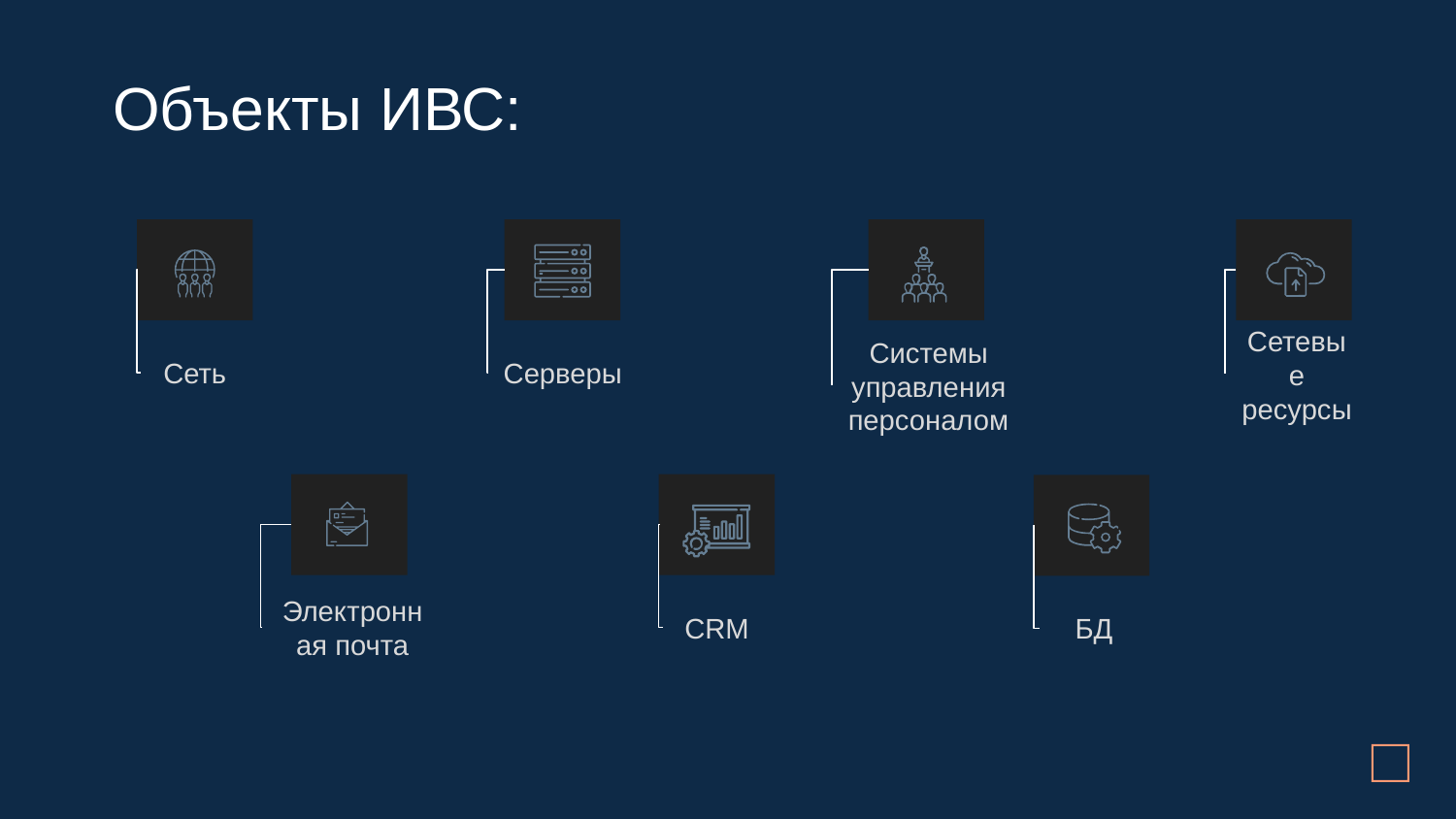

Объекты ИВС:

Серверы
Сеть
Сетевые ресурсы
Системы управления персоналом

Электронная почта
CRM
БД